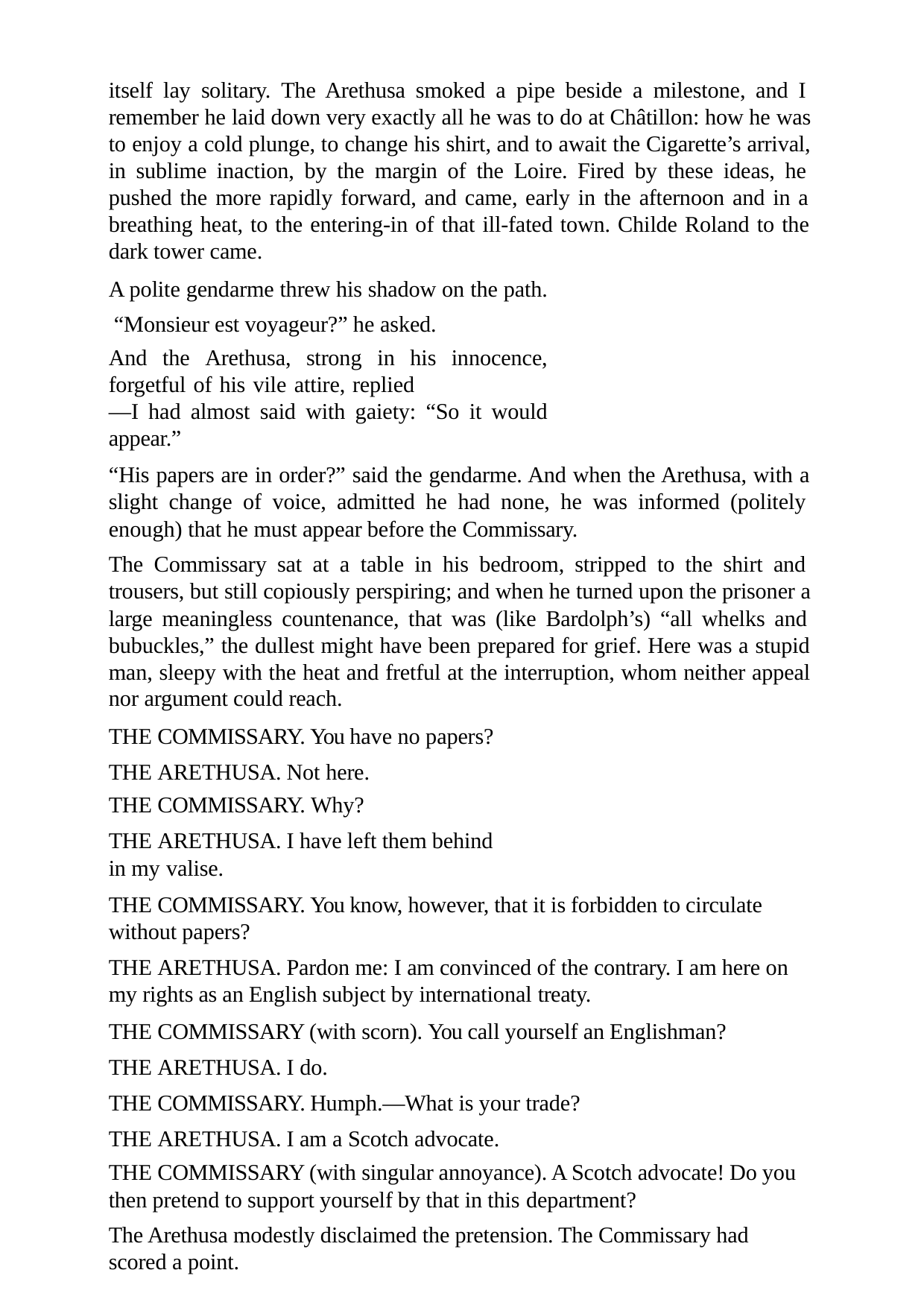

itself lay solitary. The Arethusa smoked a pipe beside a milestone, and I  remember he laid down very exactly all he was to do at Châtillon: how he was  to enjoy a cold plunge, to change his shirt, and to await the Cigarette’s arrival,  in sublime inaction, by the margin of the Loire. Fired by these ideas, he  pushed the more rapidly forward, and came, early in the afternoon and in a  breathing heat, to the entering-in of that ill-fated town. Childe Roland to the  dark tower came.
A polite gendarme threw his shadow on the path.  “Monsieur est voyageur?” he asked.
And the Arethusa, strong in his innocence, forgetful of his vile attire, replied
—I had almost said with gaiety: “So it would appear.”
“His papers are in order?” said the gendarme. And when the Arethusa, with a  slight change of voice, admitted he had none, he was informed (politely  enough) that he must appear before the Commissary.
The Commissary sat at a table in his bedroom, stripped to the shirt and  trousers, but still copiously perspiring; and when he turned upon the prisoner a  large meaningless countenance, that was (like Bardolph’s) “all whelks and  bubuckles,” the dullest might have been prepared for grief. Here was a stupid  man, sleepy with the heat and fretful at the interruption, whom neither appeal  nor argument could reach.
THE COMMISSARY. You have no papers?  THE ARETHUSA. Not here.
THE COMMISSARY. Why?
THE ARETHUSA. I have left them behind in my valise.
THE COMMISSARY. You know, however, that it is forbidden to circulate  without papers?
THE ARETHUSA. Pardon me: I am convinced of the contrary. I am here on  my rights as an English subject by international treaty.
THE COMMISSARY (with scorn). You call yourself an Englishman?  THE ARETHUSA. I do.
THE COMMISSARY. Humph.—What is your trade?  THE ARETHUSA. I am a Scotch advocate.
THE COMMISSARY (with singular annoyance). A Scotch advocate! Do you  then pretend to support yourself by that in this department?
The Arethusa modestly disclaimed the pretension. The Commissary had  scored a point.